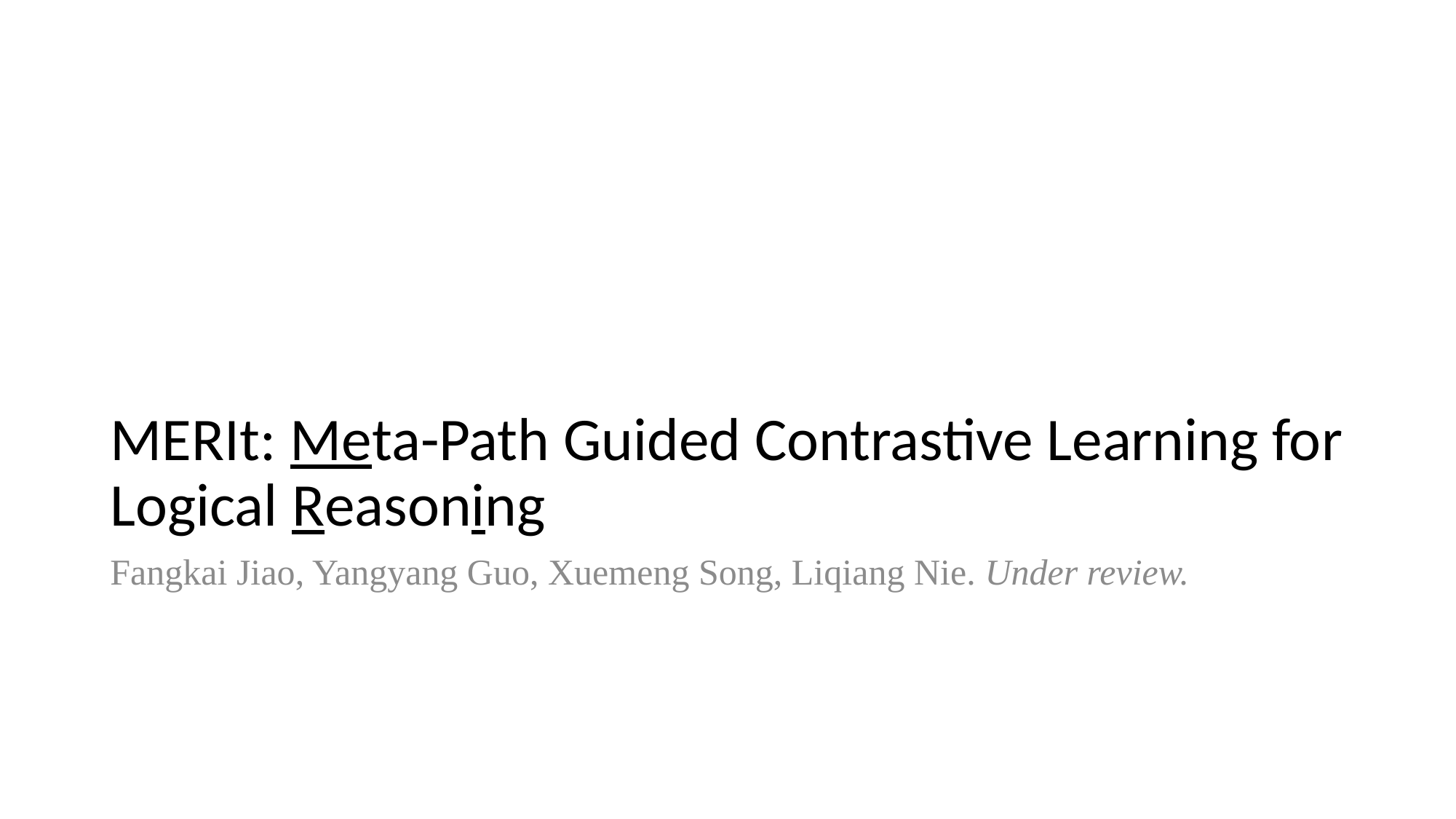

# MERIt: Meta-Path Guided Contrastive Learning for Logical Reasoning
Fangkai Jiao, Yangyang Guo, Xuemeng Song, Liqiang Nie. Under review.